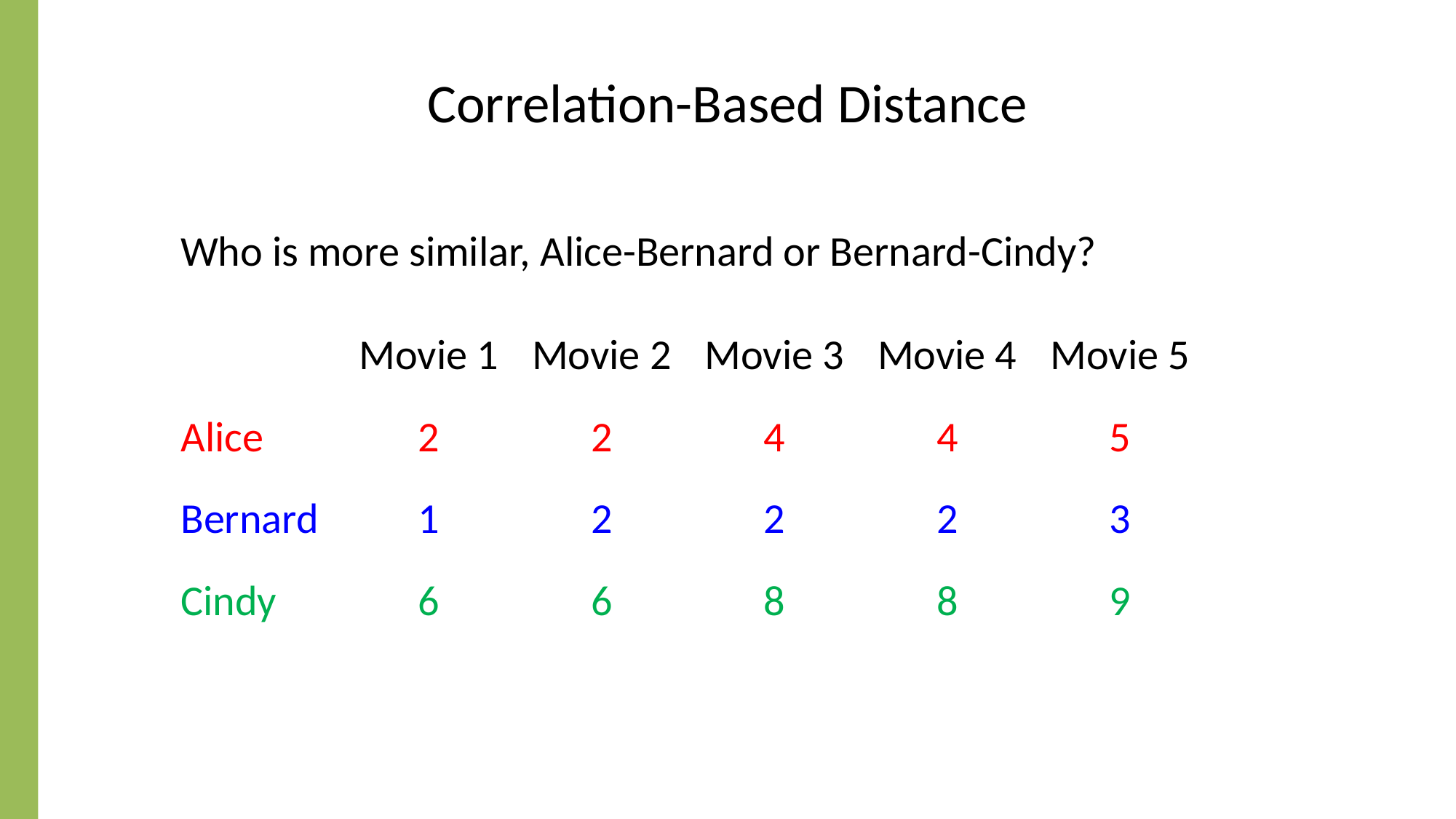

# Correlation-Based Distance
Who is more similar, Alice-Bernard or Bernard-Cindy?
|  | Movie 1 | Movie 2 | Movie 3 | Movie 4 | Movie 5 |
| --- | --- | --- | --- | --- | --- |
| Alice | 2 | 2 | 4 | 4 | 5 |
| Bernard | 1 | 2 | 2 | 2 | 3 |
| Cindy | 6 | 6 | 8 | 8 | 9 |